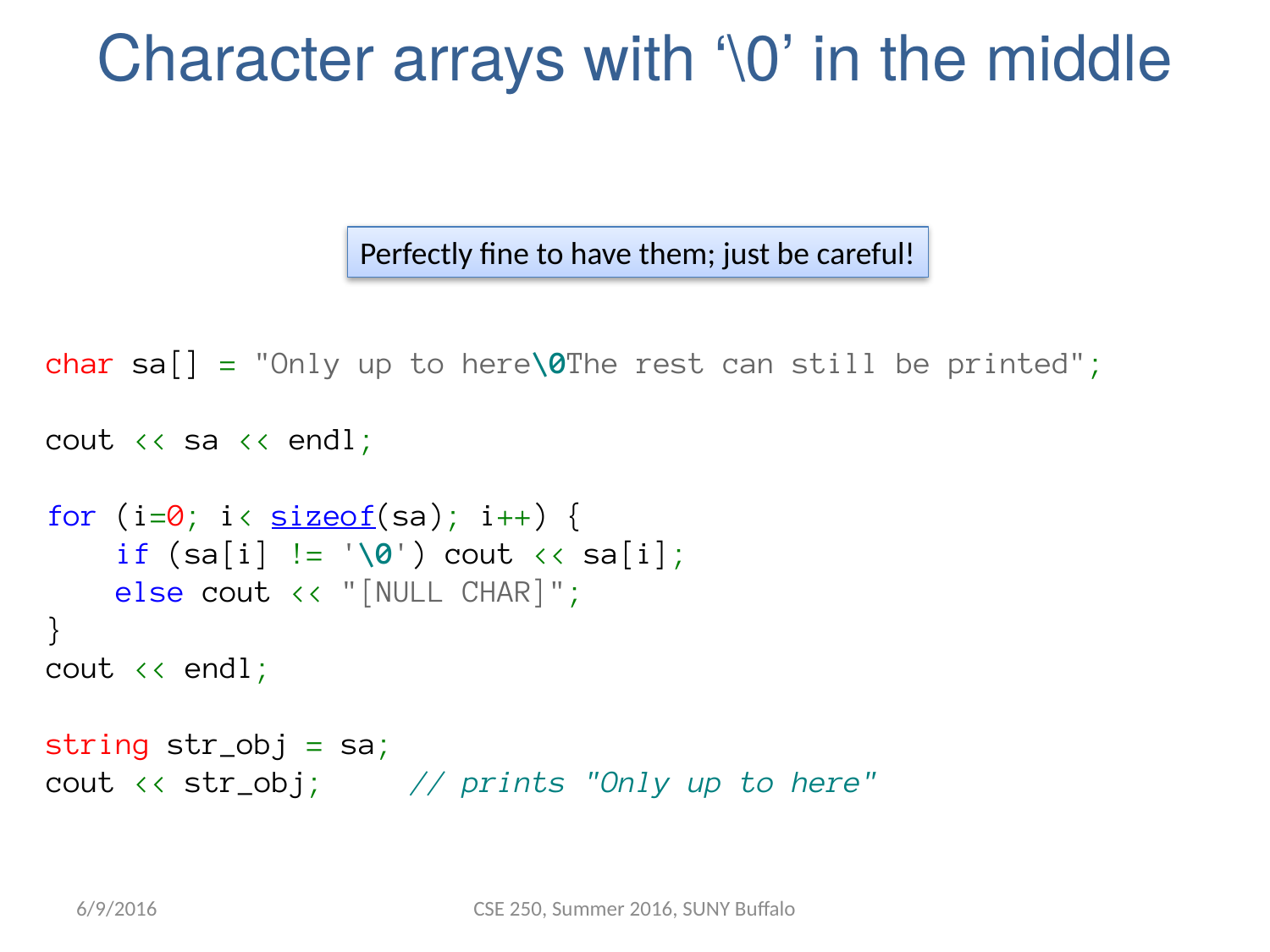

# Character arrays with ‘\0’ in the middle
Perfectly fine to have them; just be careful!
char sa[] = "Only up to here\0The rest can still be printed";
cout << sa << endl;
 
for (i=0; i< sizeof(sa); i++) {
    if (sa[i] != '\0') cout << sa[i];
    else cout << "[NULL CHAR]";
}      
cout << endl;
 
string str_obj = sa;
cout << str_obj;     // prints "Only up to here"
6/9/2016
CSE 250, Summer 2016, SUNY Buffalo